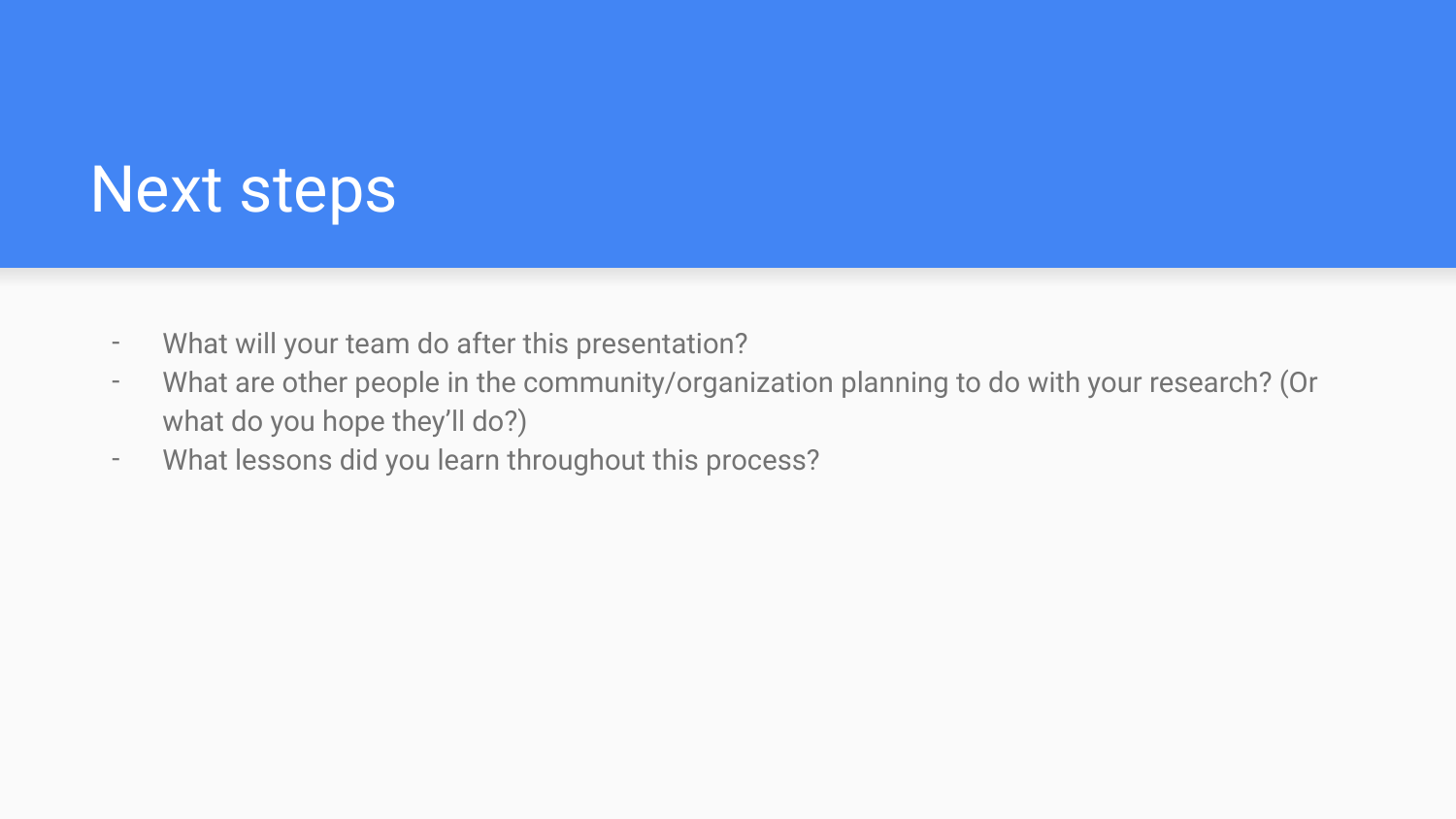

# Next steps
What will your team do after this presentation?
What are other people in the community/organization planning to do with your research? (Or what do you hope they’ll do?)
What lessons did you learn throughout this process?